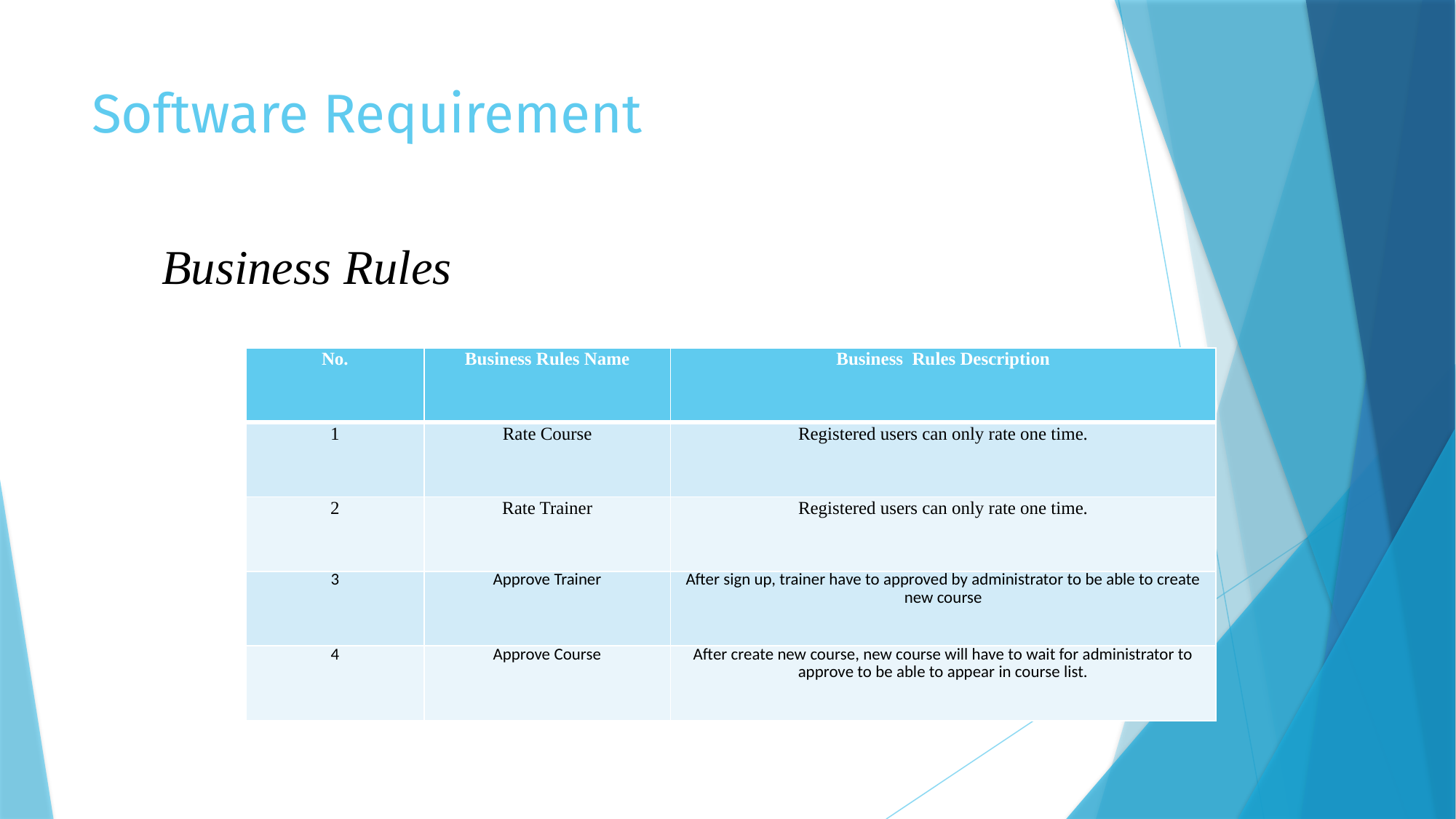

# Software Requirement
Business Rules
| No. | Business Rules Name | Business Rules Description |
| --- | --- | --- |
| 1 | Rate Course | Registered users can only rate one time. |
| 2 | Rate Trainer | Registered users can only rate one time. |
| 3 | Approve Trainer | After sign up, trainer have to approved by administrator to be able to create new course |
| 4 | Approve Course | After create new course, new course will have to wait for administrator to approve to be able to appear in course list. |